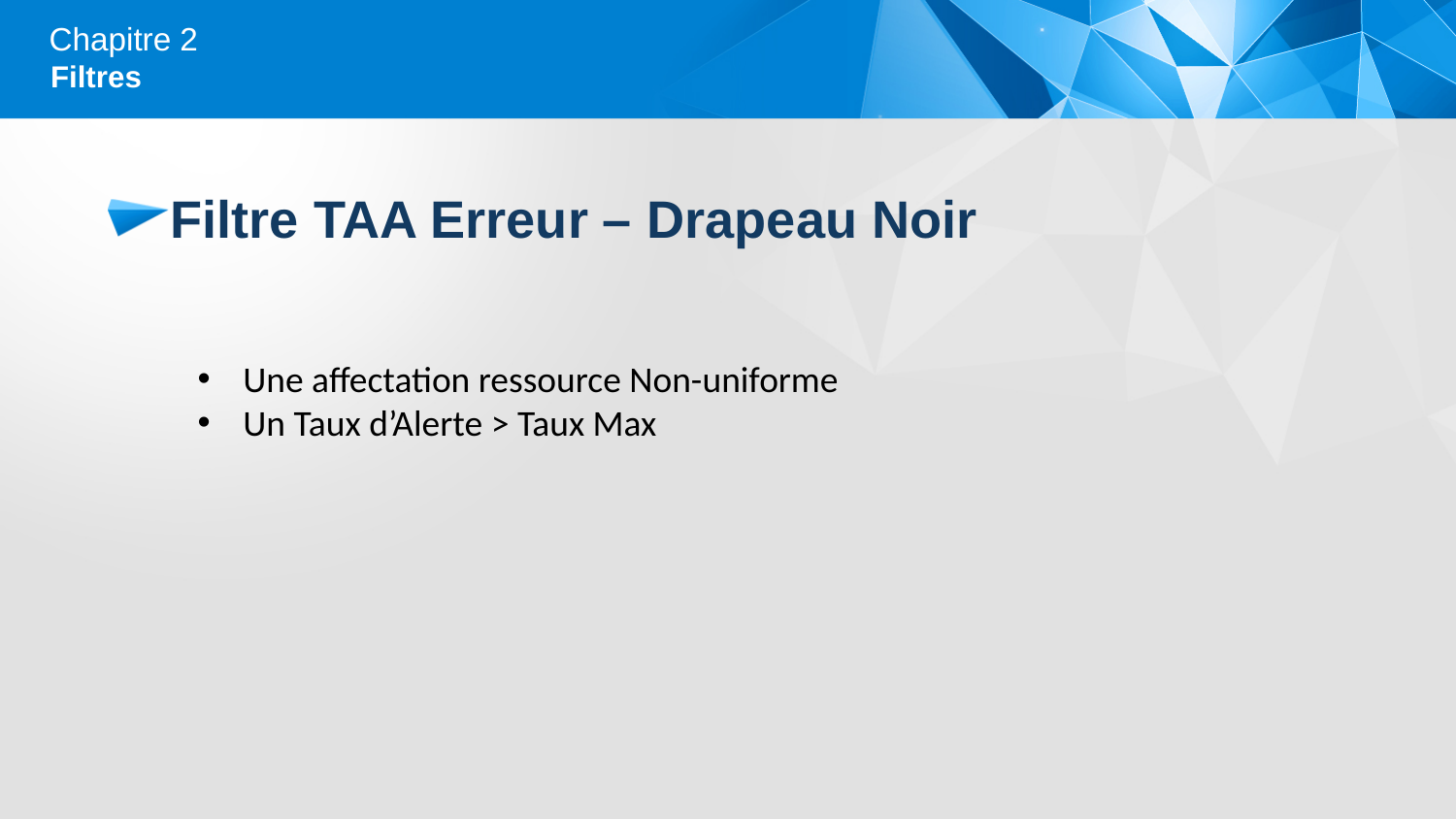

# Chapitre 2
Filtres
Filtre TAA Erreur – Drapeau Noir

Une affectation ressource Non-uniforme
Un Taux d’Alerte > Taux Max